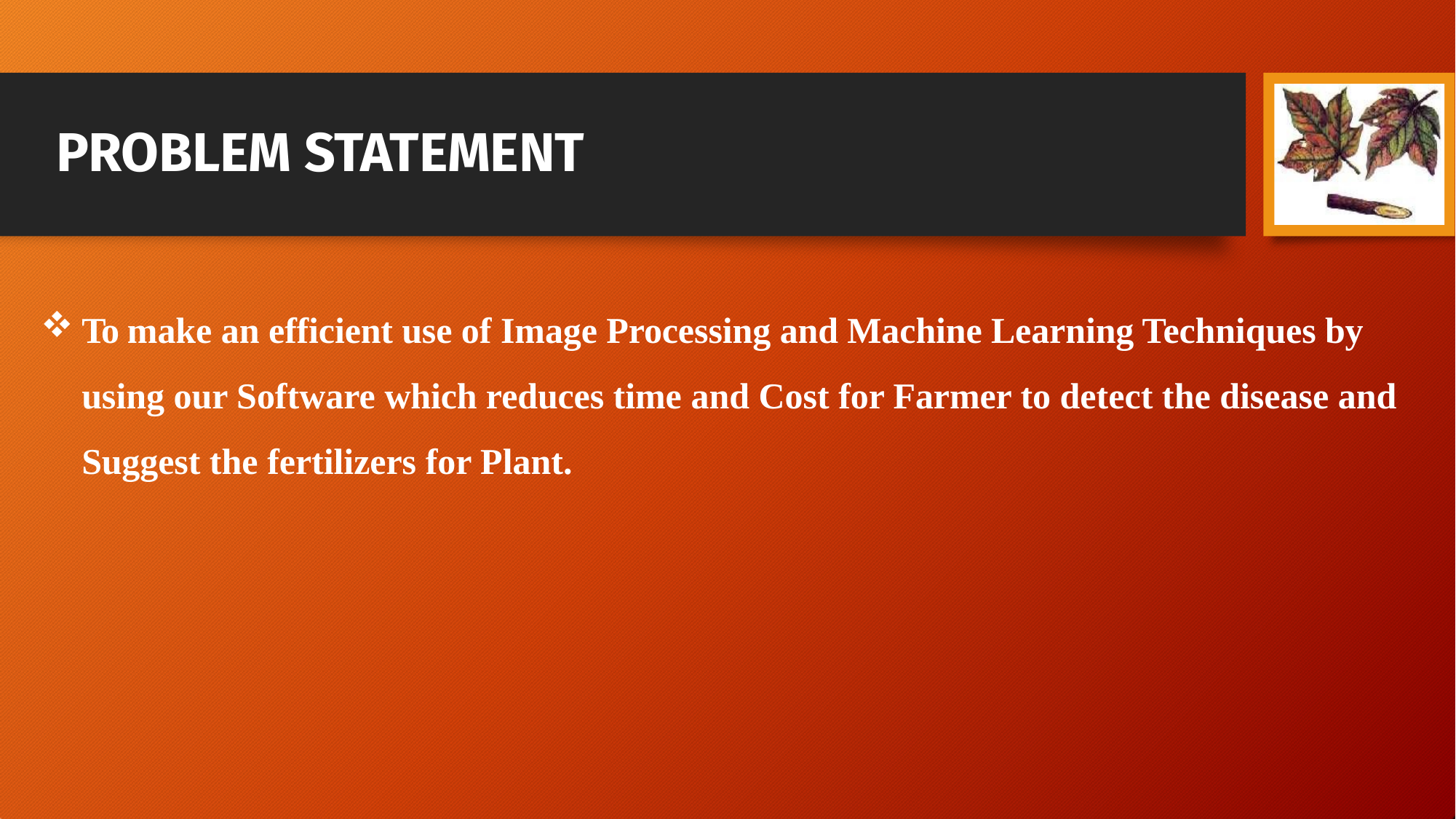

# PROBLEM STATEMENT
To make an efficient use of Image Processing and Machine Learning Techniques by using our Software which reduces time and Cost for Farmer to detect the disease and Suggest the fertilizers for Plant.